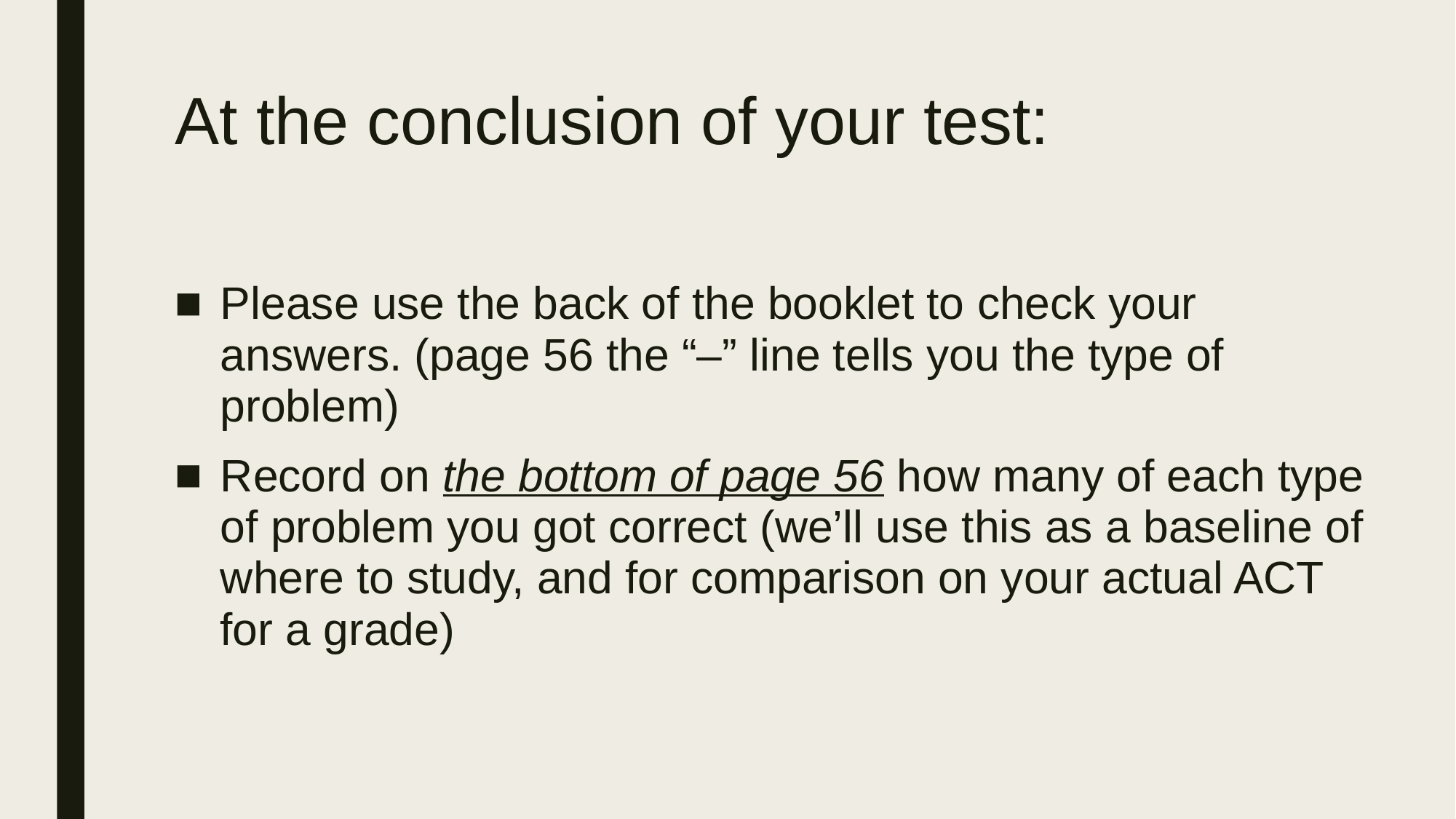

# At the conclusion of your test:
Please use the back of the booklet to check your answers. (page 56 the “–” line tells you the type of problem)
Record on the bottom of page 56 how many of each type of problem you got correct (we’ll use this as a baseline of where to study, and for comparison on your actual ACT for a grade)